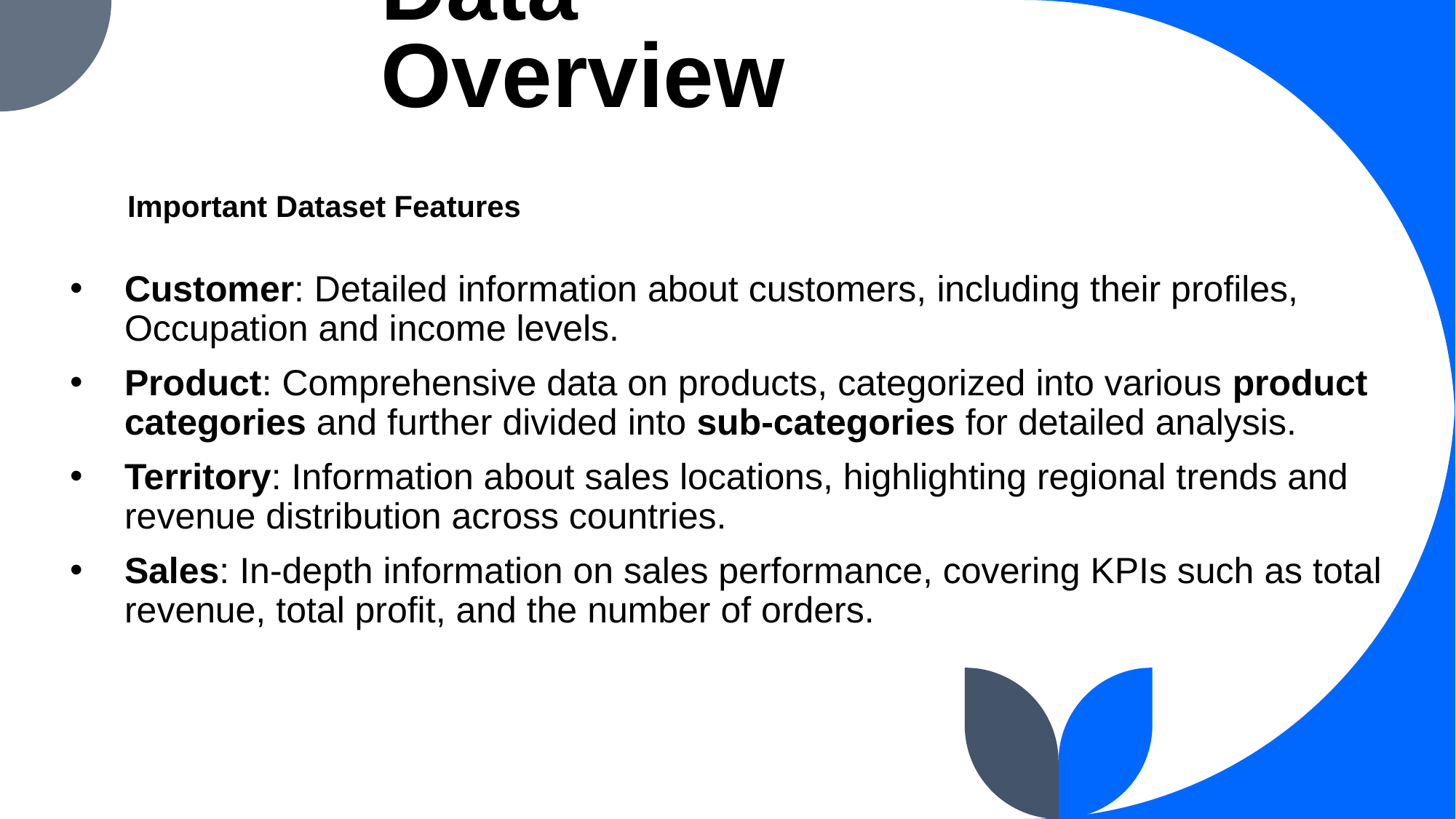

# Data Overview
Important Dataset Features
Customer: Detailed information about customers, including their profiles, Occupation and income levels.
Product: Comprehensive data on products, categorized into various product categories and further divided into sub-categories for detailed analysis.
Territory: Information about sales locations, highlighting regional trends and revenue distribution across countries.
Sales: In-depth information on sales performance, covering KPIs such as total revenue, total profit, and the number of orders.